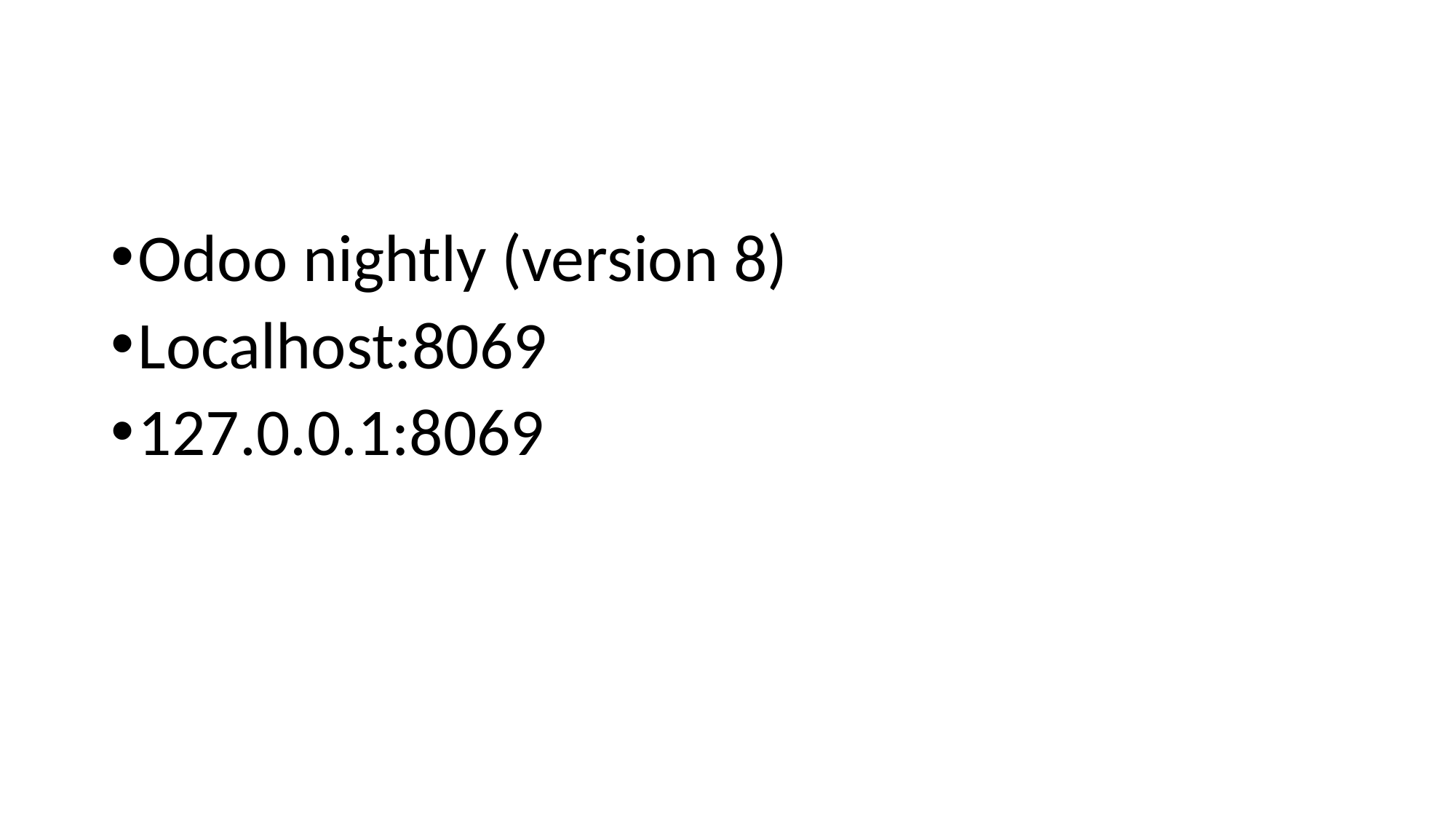

#
Odoo nightly (version 8)
Localhost:8069
127.0.0.1:8069